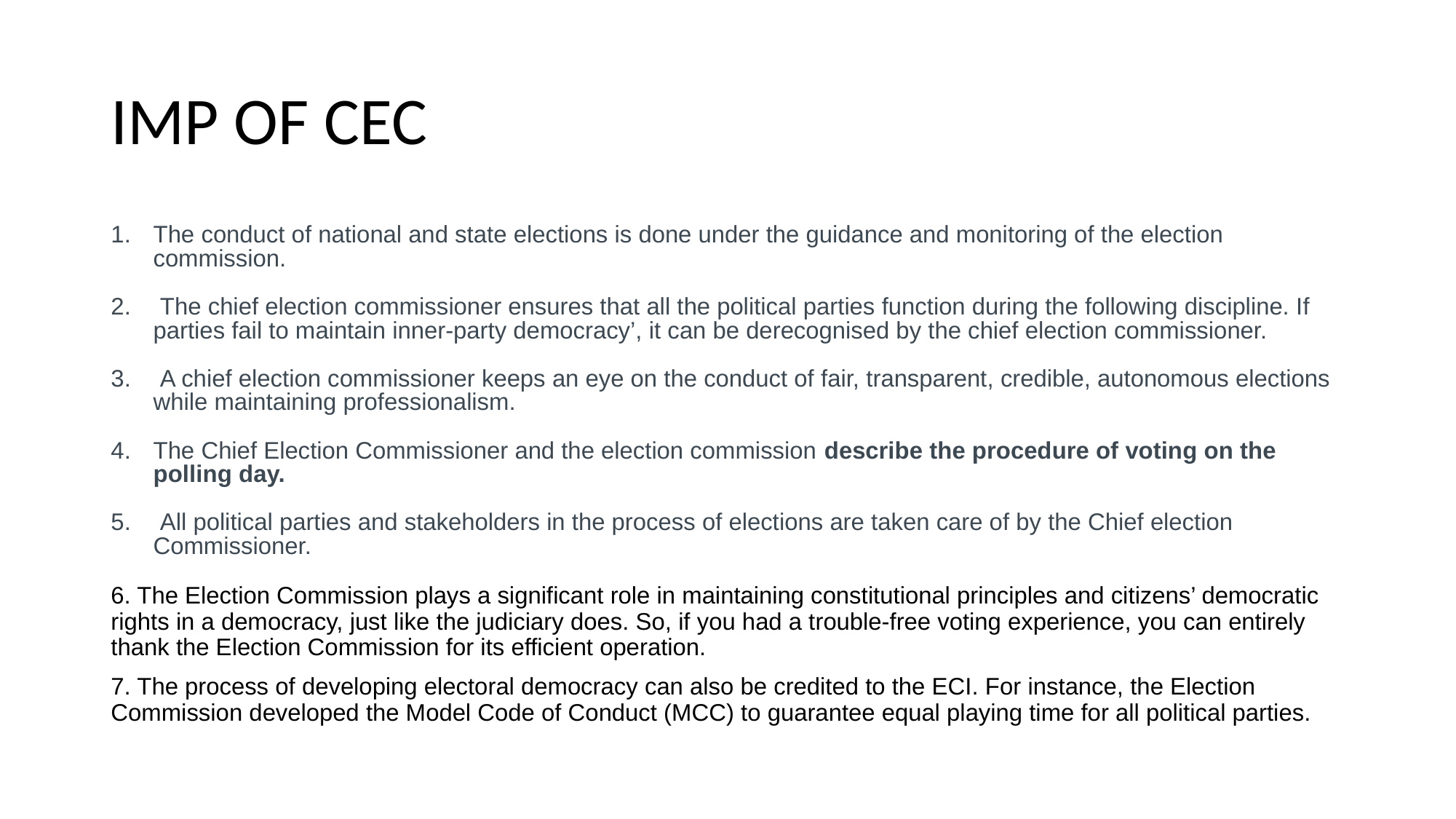

# IMP OF CEC
The conduct of national and state elections is done under the guidance and monitoring of the election commission.
 The chief election commissioner ensures that all the political parties function during the following discipline. If parties fail to maintain inner-party democracy’, it can be derecognised by the chief election commissioner.
 A chief election commissioner keeps an eye on the conduct of fair, transparent, credible, autonomous elections while maintaining professionalism.
The Chief Election Commissioner and the election commission describe the procedure of voting on the polling day.
 All political parties and stakeholders in the process of elections are taken care of by the Chief election Commissioner.
6. The Election Commission plays a significant role in maintaining constitutional principles and citizens’ democratic rights in a democracy, just like the judiciary does. So, if you had a trouble-free voting experience, you can entirely thank the Election Commission for its efficient operation.
7. The process of developing electoral democracy can also be credited to the ECI. For instance, the Election Commission developed the Model Code of Conduct (MCC) to guarantee equal playing time for all political parties.